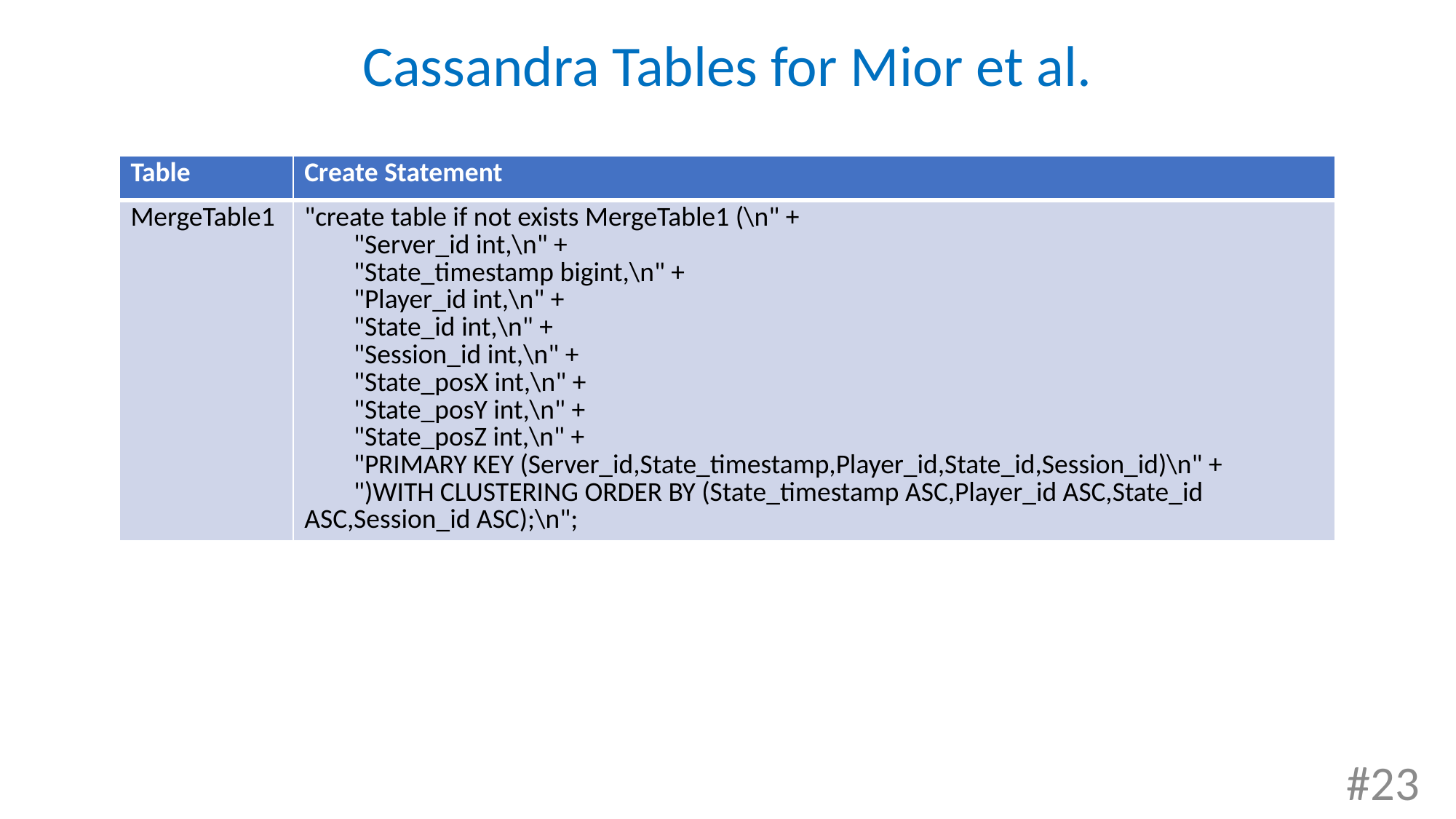

Cassandra Tables for Mior et al.
| Table | Create Statement |
| --- | --- |
| MergeTable1 | "create table if not exists MergeTable1 (\n" + "Server\_id int,\n" + "State\_timestamp bigint,\n" + "Player\_id int,\n" + "State\_id int,\n" + "Session\_id int,\n" + "State\_posX int,\n" + "State\_posY int,\n" + "State\_posZ int,\n" + "PRIMARY KEY (Server\_id,State\_timestamp,Player\_id,State\_id,Session\_id)\n" + ")WITH CLUSTERING ORDER BY (State\_timestamp ASC,Player\_id ASC,State\_id ASC,Session\_id ASC);\n"; |
#23